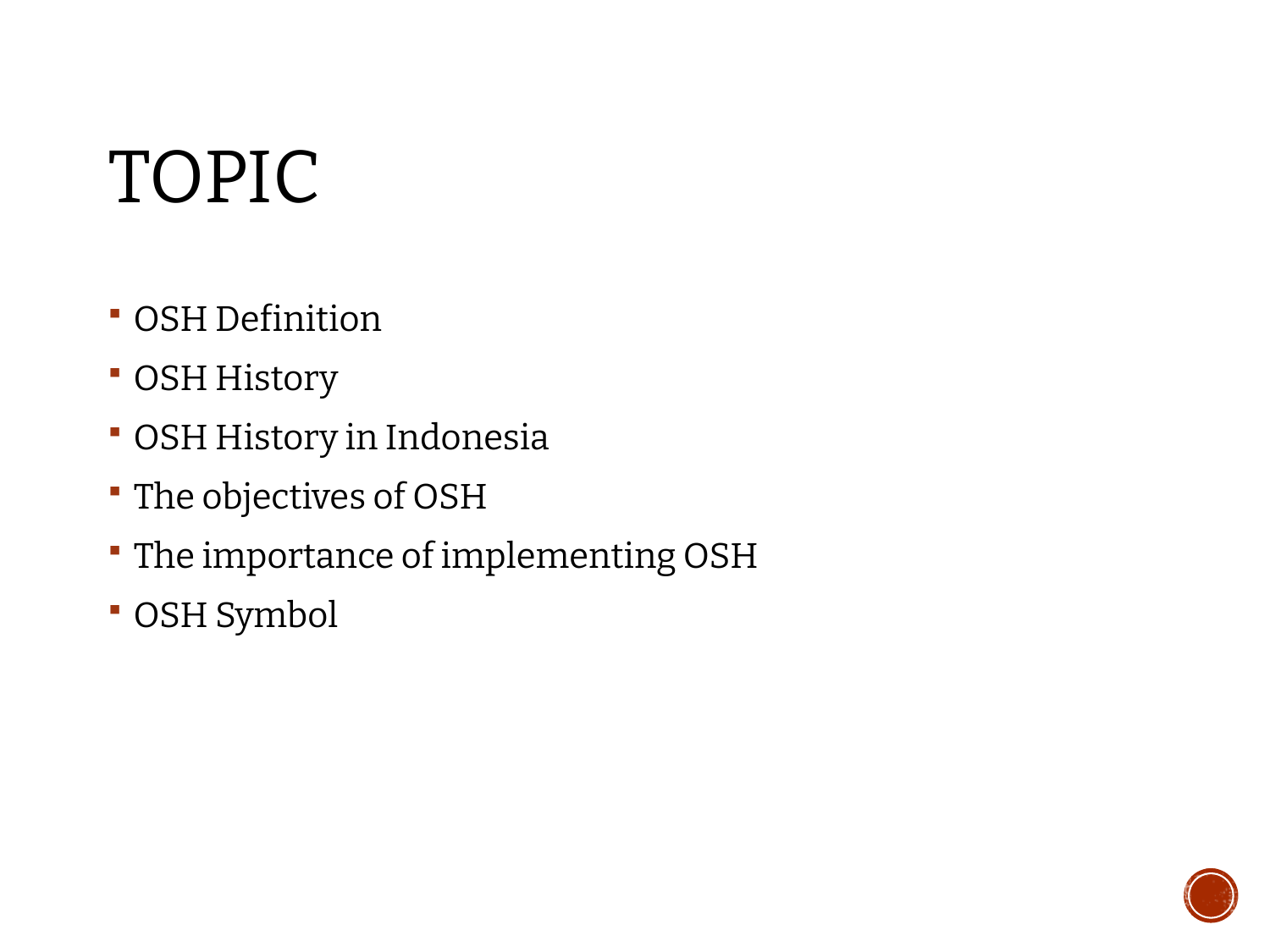

# topic
OSH Definition
OSH History
OSH History in Indonesia
The objectives of OSH
The importance of implementing OSH
OSH Symbol